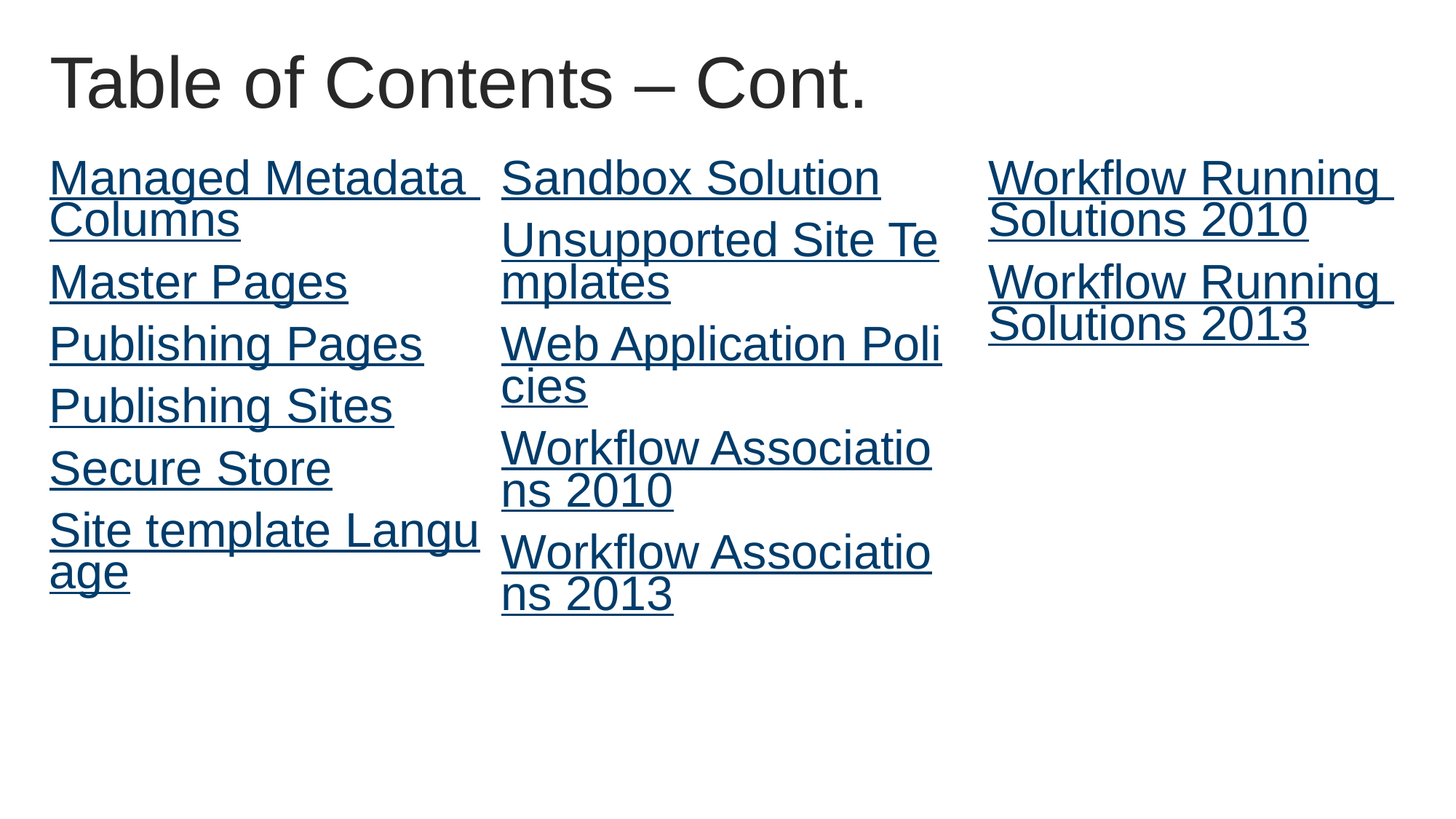

# Table of Contents – Cont.
Managed Metadata Columns
Master Pages
Publishing Pages
Publishing Sites
Secure Store
Site template Language
Sandbox Solution
Unsupported Site Templates
Web Application Policies
Workflow Associations 2010
Workflow Associations 2013
Workflow Running Solutions 2010
Workflow Running Solutions 2013